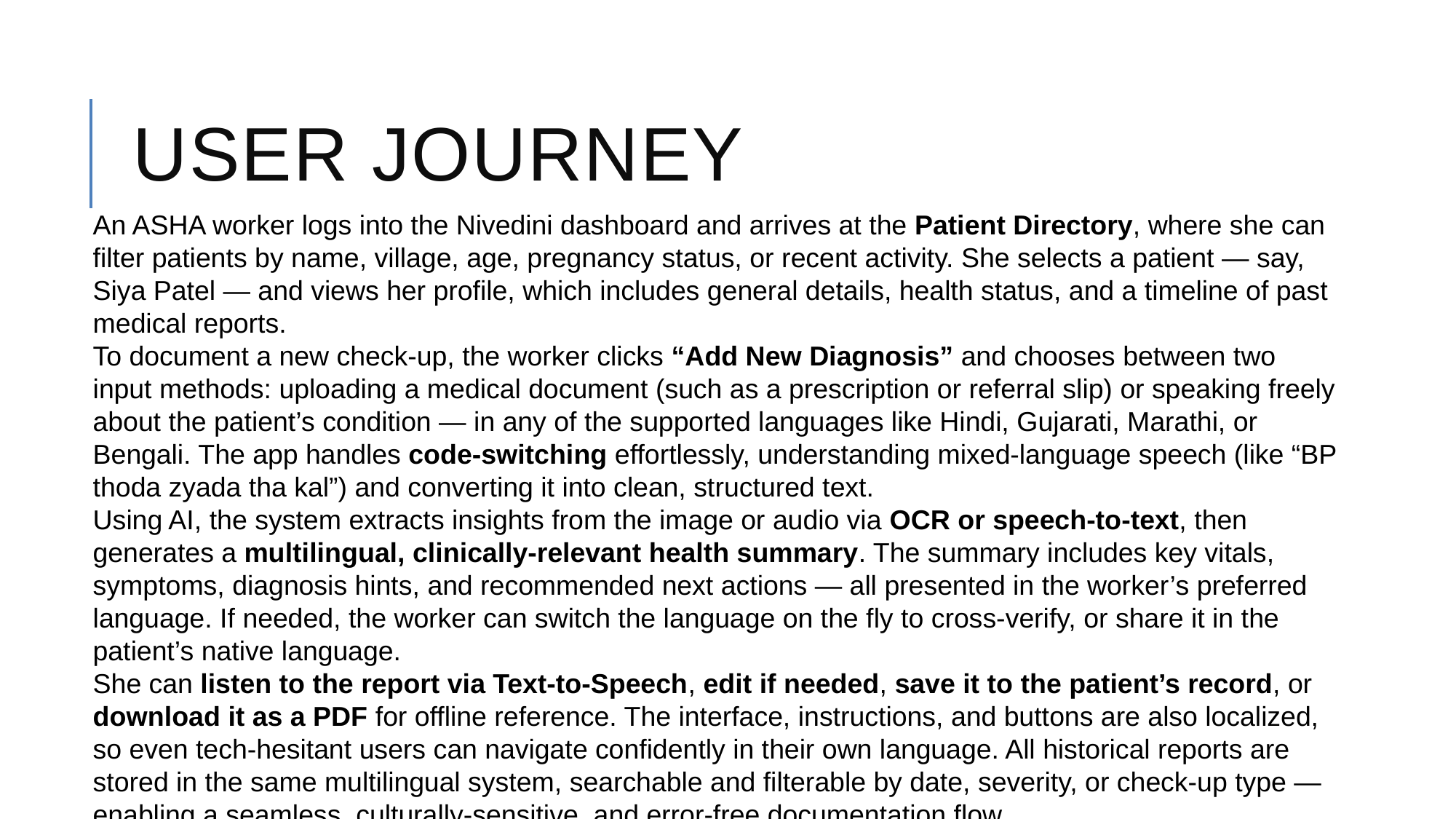

# User Journey
An ASHA worker logs into the Nivedini dashboard and arrives at the Patient Directory, where she can filter patients by name, village, age, pregnancy status, or recent activity. She selects a patient — say, Siya Patel — and views her profile, which includes general details, health status, and a timeline of past medical reports.
To document a new check-up, the worker clicks “Add New Diagnosis” and chooses between two input methods: uploading a medical document (such as a prescription or referral slip) or speaking freely about the patient’s condition — in any of the supported languages like Hindi, Gujarati, Marathi, or Bengali. The app handles code-switching effortlessly, understanding mixed-language speech (like “BP thoda zyada tha kal”) and converting it into clean, structured text.
Using AI, the system extracts insights from the image or audio via OCR or speech-to-text, then generates a multilingual, clinically-relevant health summary. The summary includes key vitals, symptoms, diagnosis hints, and recommended next actions — all presented in the worker’s preferred language. If needed, the worker can switch the language on the fly to cross-verify, or share it in the patient’s native language.
She can listen to the report via Text-to-Speech, edit if needed, save it to the patient’s record, or download it as a PDF for offline reference. The interface, instructions, and buttons are also localized, so even tech-hesitant users can navigate confidently in their own language. All historical reports are stored in the same multilingual system, searchable and filterable by date, severity, or check-up type — enabling a seamless, culturally-sensitive, and error-free documentation flow.